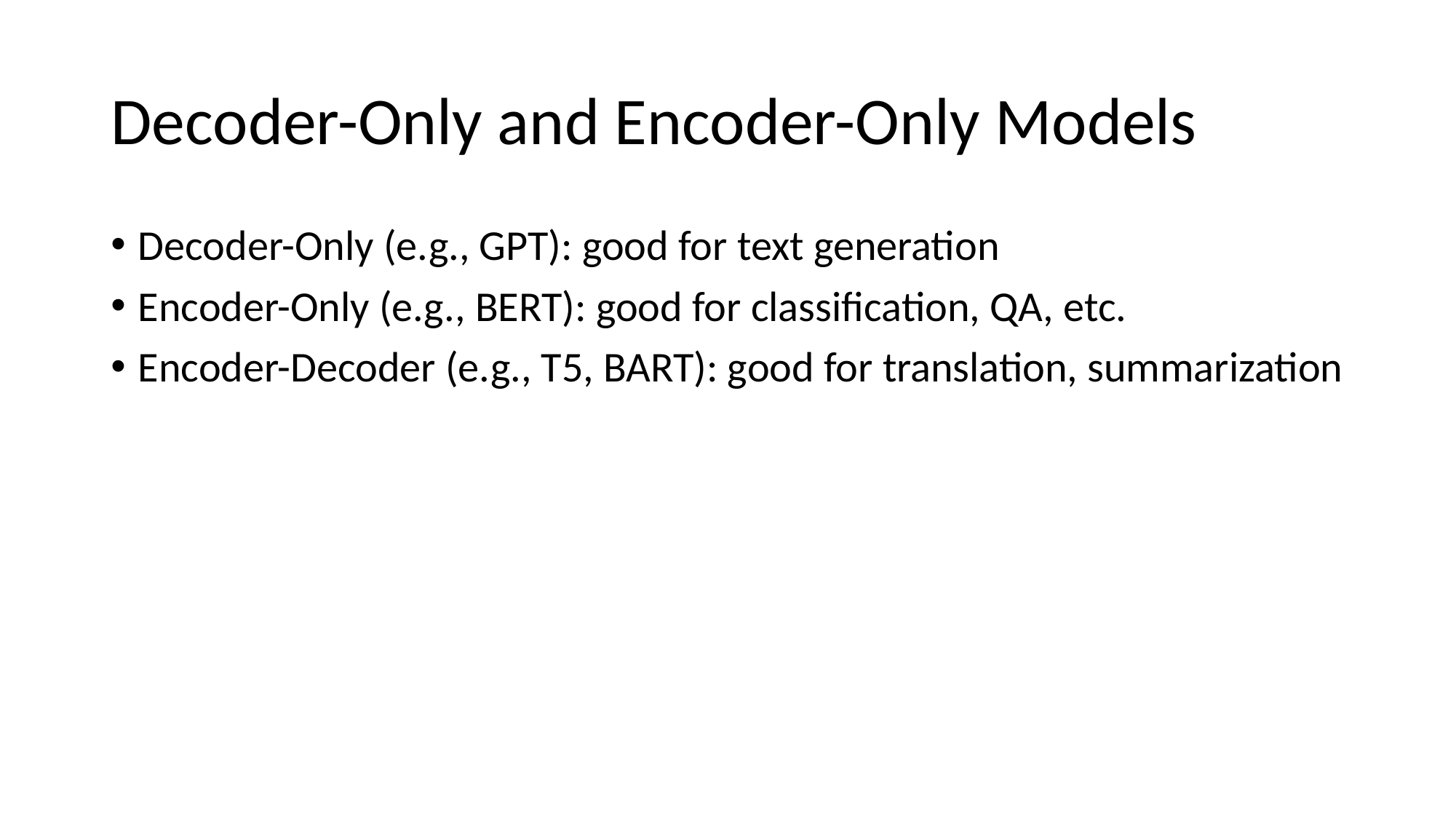

# Decoder-Only and Encoder-Only Models
Decoder-Only (e.g., GPT): good for text generation
Encoder-Only (e.g., BERT): good for classification, QA, etc.
Encoder-Decoder (e.g., T5, BART): good for translation, summarization